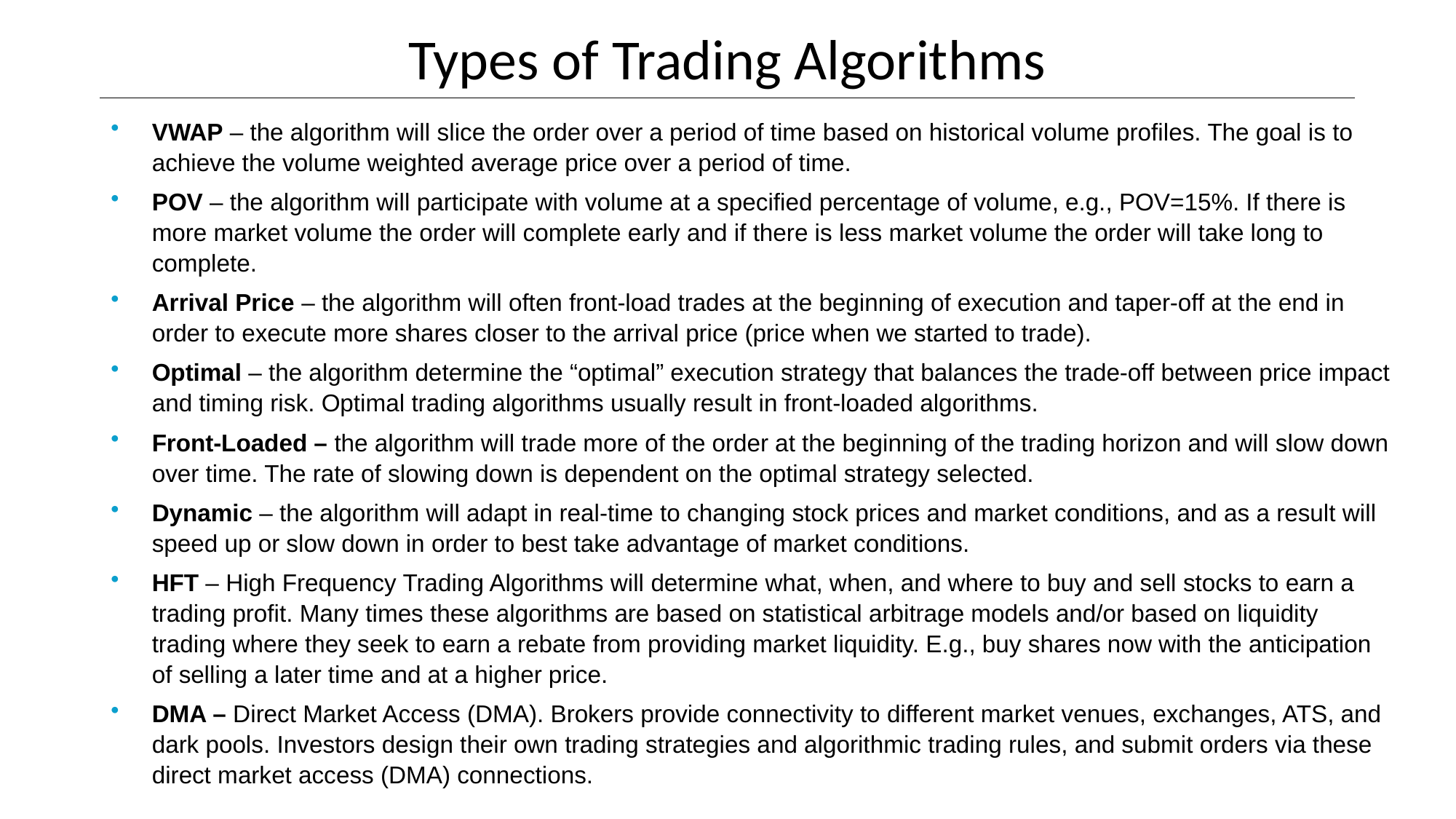

# Types of Trading Algorithms
VWAP – the algorithm will slice the order over a period of time based on historical volume profiles. The goal is to achieve the volume weighted average price over a period of time.
POV – the algorithm will participate with volume at a specified percentage of volume, e.g., POV=15%. If there is more market volume the order will complete early and if there is less market volume the order will take long to complete.
Arrival Price – the algorithm will often front-load trades at the beginning of execution and taper-off at the end in order to execute more shares closer to the arrival price (price when we started to trade).
Optimal – the algorithm determine the “optimal” execution strategy that balances the trade-off between price impact and timing risk. Optimal trading algorithms usually result in front-loaded algorithms.
Front-Loaded – the algorithm will trade more of the order at the beginning of the trading horizon and will slow down over time. The rate of slowing down is dependent on the optimal strategy selected.
Dynamic – the algorithm will adapt in real-time to changing stock prices and market conditions, and as a result will speed up or slow down in order to best take advantage of market conditions.
HFT – High Frequency Trading Algorithms will determine what, when, and where to buy and sell stocks to earn a trading profit. Many times these algorithms are based on statistical arbitrage models and/or based on liquidity trading where they seek to earn a rebate from providing market liquidity. E.g., buy shares now with the anticipation of selling a later time and at a higher price.
DMA – Direct Market Access (DMA). Brokers provide connectivity to different market venues, exchanges, ATS, and dark pools. Investors design their own trading strategies and algorithmic trading rules, and submit orders via these direct market access (DMA) connections.